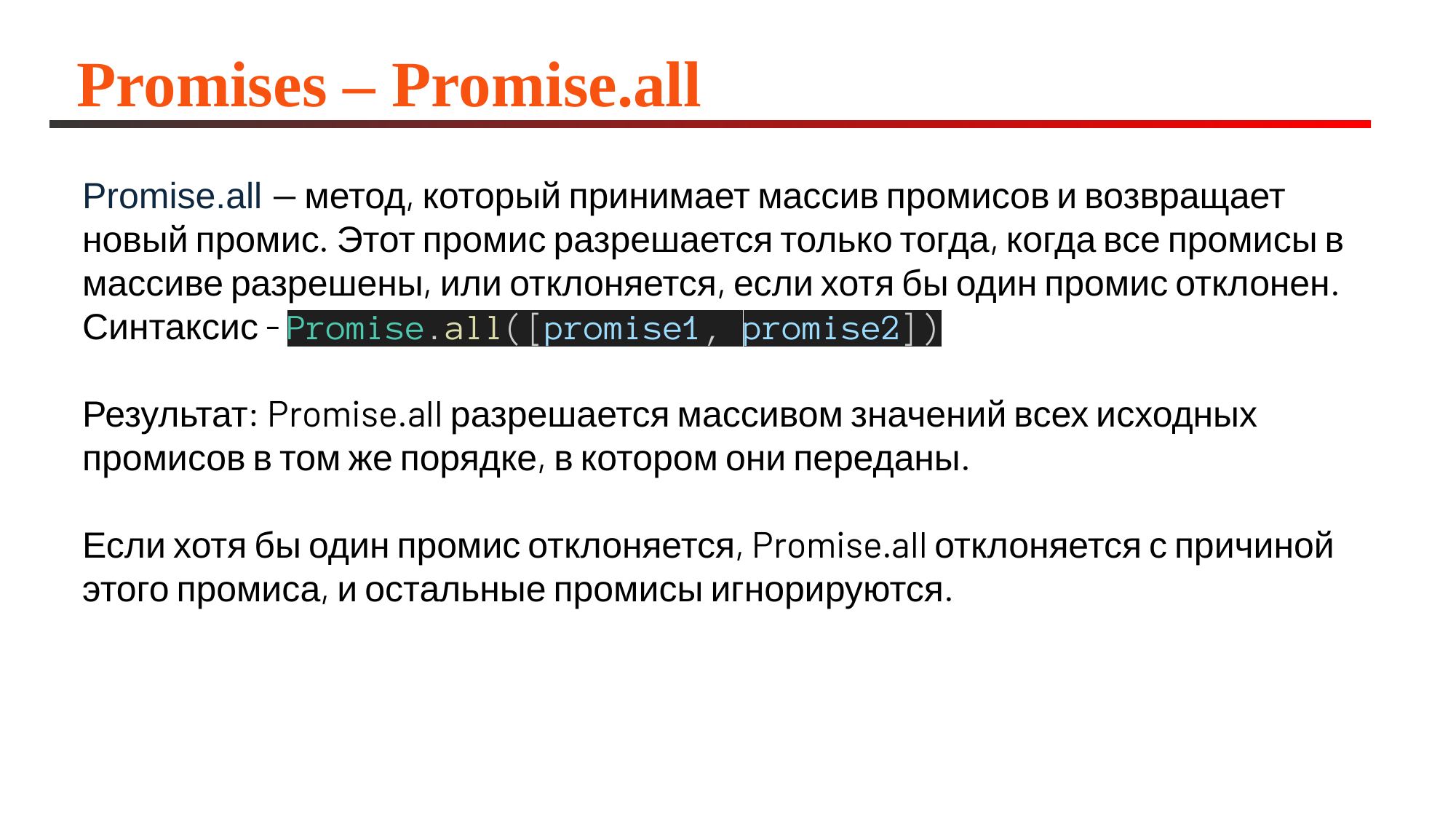

# Promises – Promise.all

Promise.all — метод, который принимает массив промисов и возвращает новый промис. Этот промис разрешается только тогда, когда все промисы в массиве разрешены, или отклоняется, если хотя бы один промис отклонен.
Синтаксис - Promise.all([promise1, promise2])

Результат: Promise.all разрешается массивом значений всех исходных промисов в том же порядке, в котором они переданы.

Если хотя бы один промис отклоняется, Promise.all отклоняется с причиной этого промиса, и остальные промисы игнорируются.